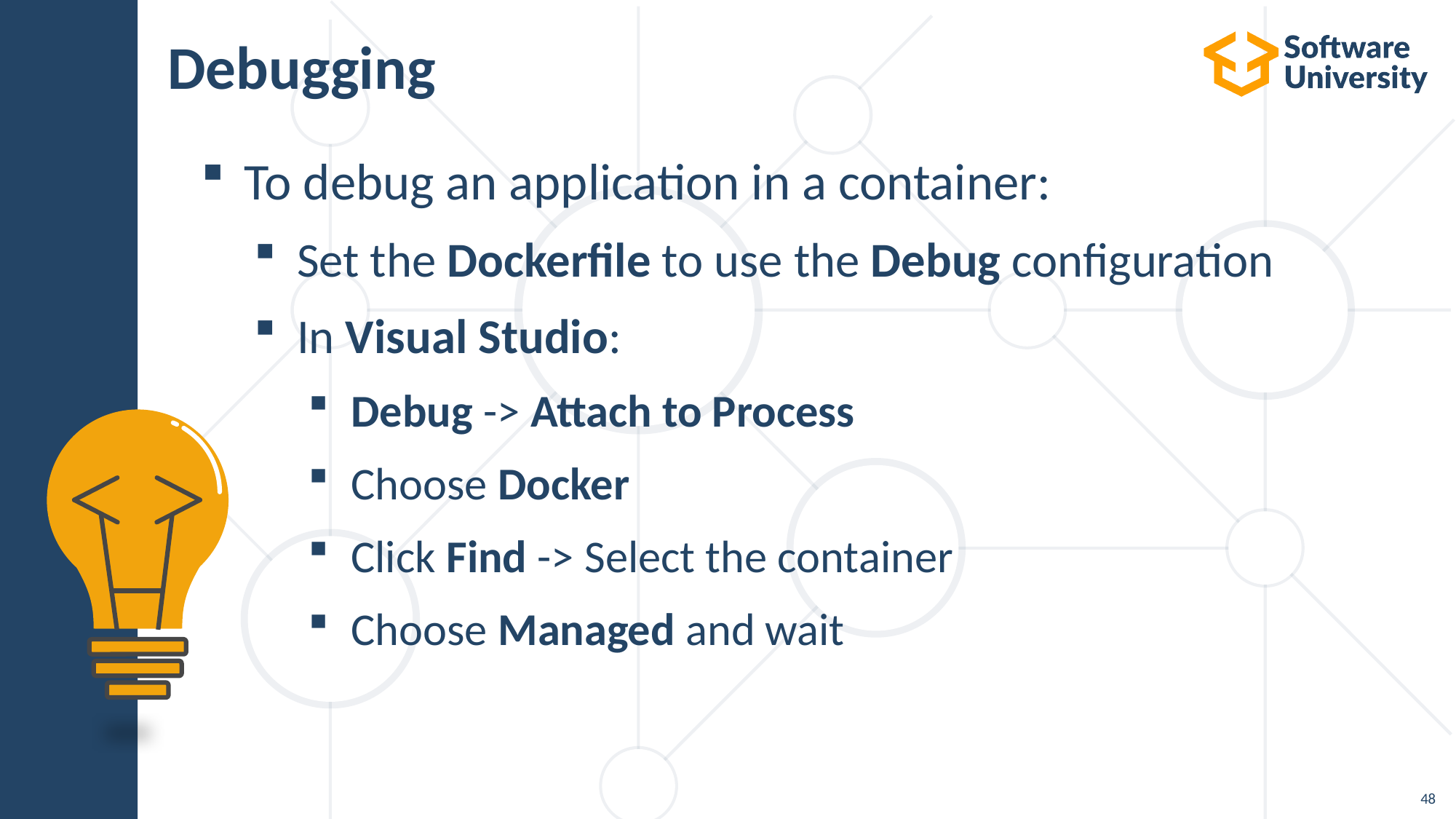

# Debugging
To debug an application in a container:
Set the Dockerfile to use the Debug configuration
In Visual Studio:
Debug -> Attach to Process
Choose Docker
Click Find -> Select the container
Choose Managed and wait
48